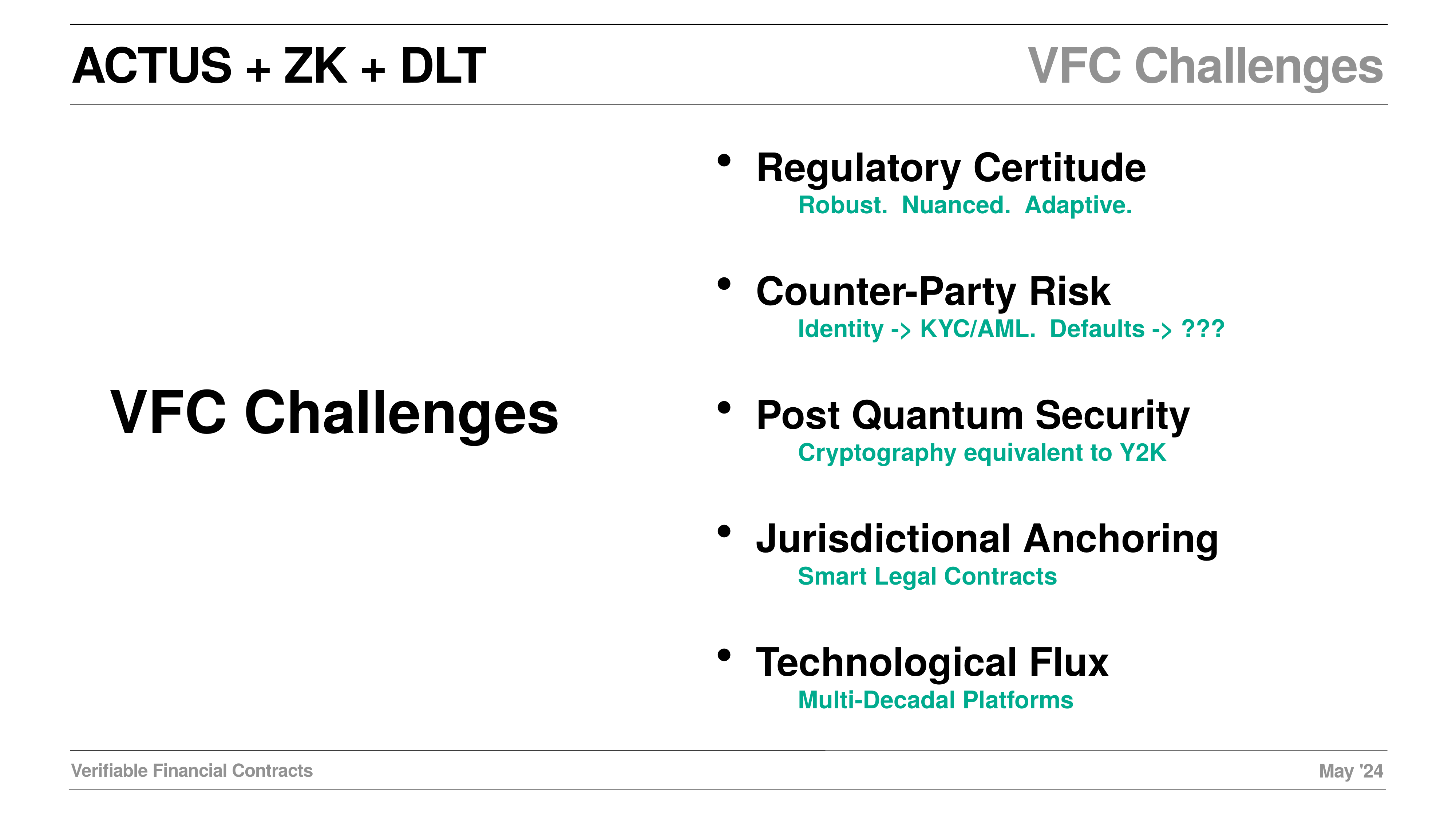

VFC Challenges
ACTUS + ZK + DLT

Regulatory Certitude
Robust.  Nuanced.  Adaptive.

Counter-Party Risk
Identity -> KYC/AML.  Defaults -> ???

Post Quantum Security
Cryptography equivalent to Y2K

Jurisdictional Anchoring
Smart Legal Contracts

Technological Flux
Multi-Decadal Platforms
VFC Challenges

May '24
Verifiable Financial Contracts